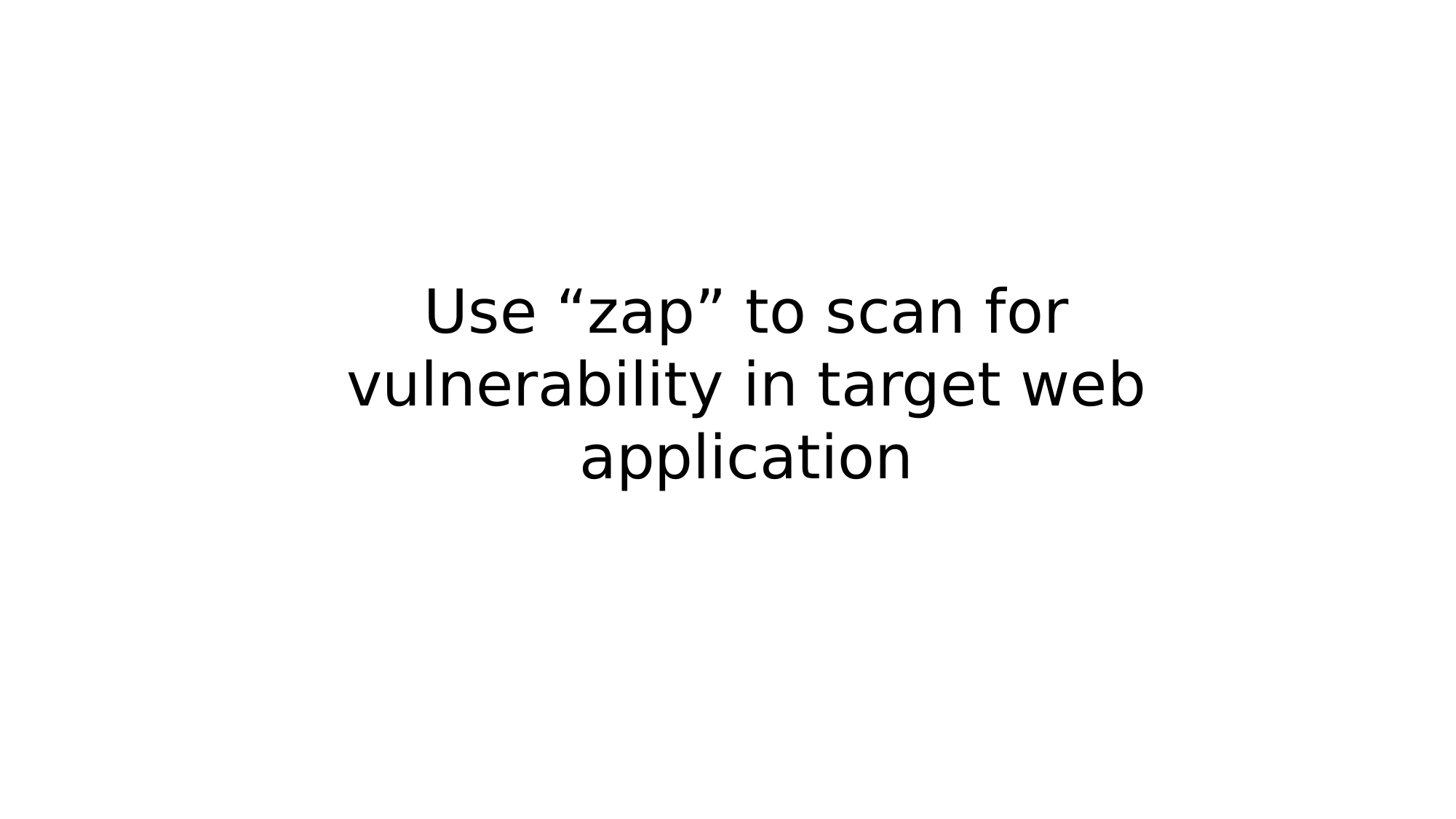

Use “zap” to scan for vulnerability in target web application